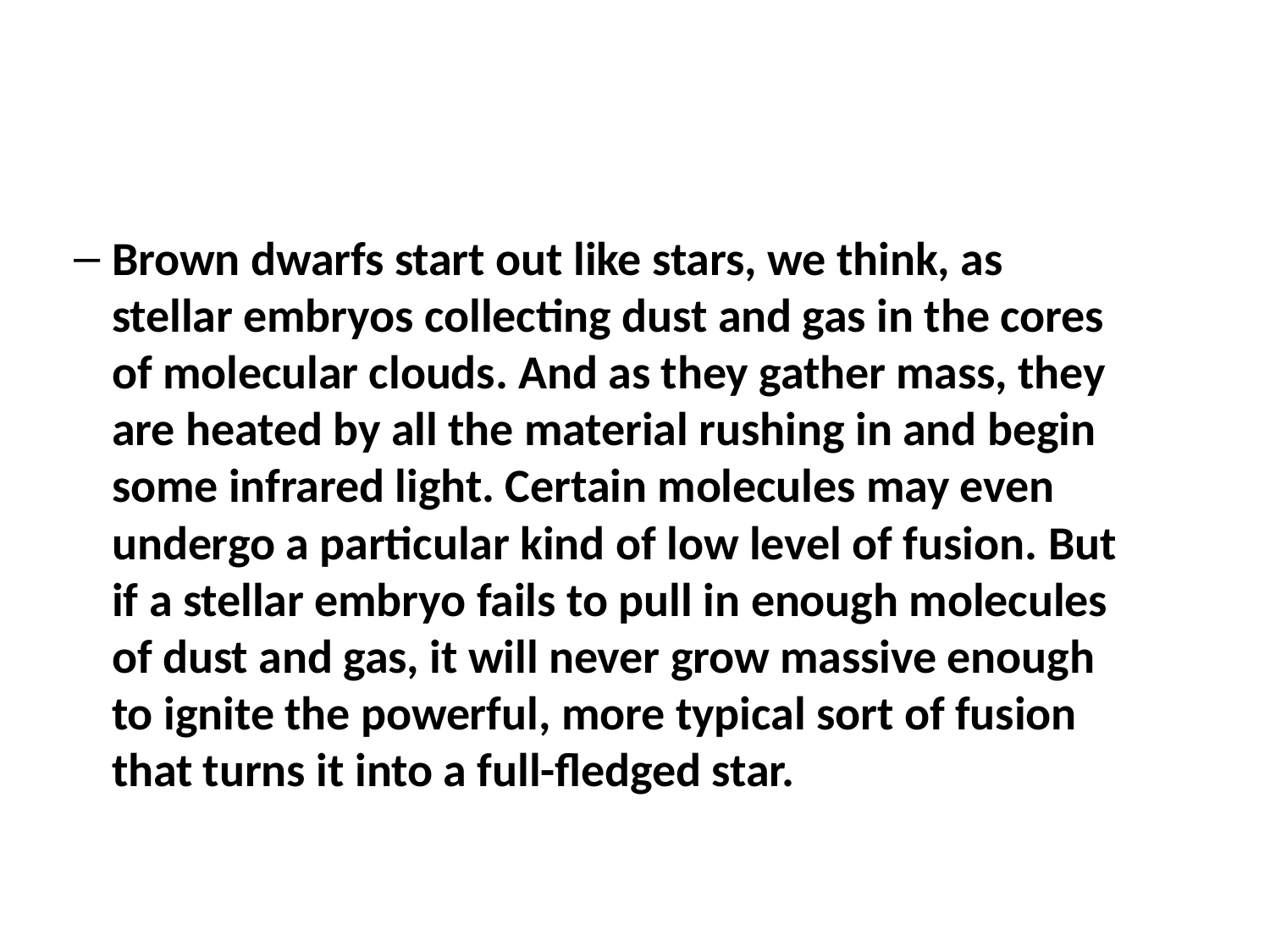

Brown dwarfs start out like stars, we think, as stellar embryos collecting dust and gas in the cores of molecular clouds. And as they gather mass, they are heated by all the material rushing in and begin some infrared light. Certain molecules may even undergo a particular kind of low level of fusion. But if a stellar embryo fails to pull in enough molecules of dust and gas, it will never grow massive enough to ignite the powerful, more typical sort of fusion that turns it into a full-fledged star.